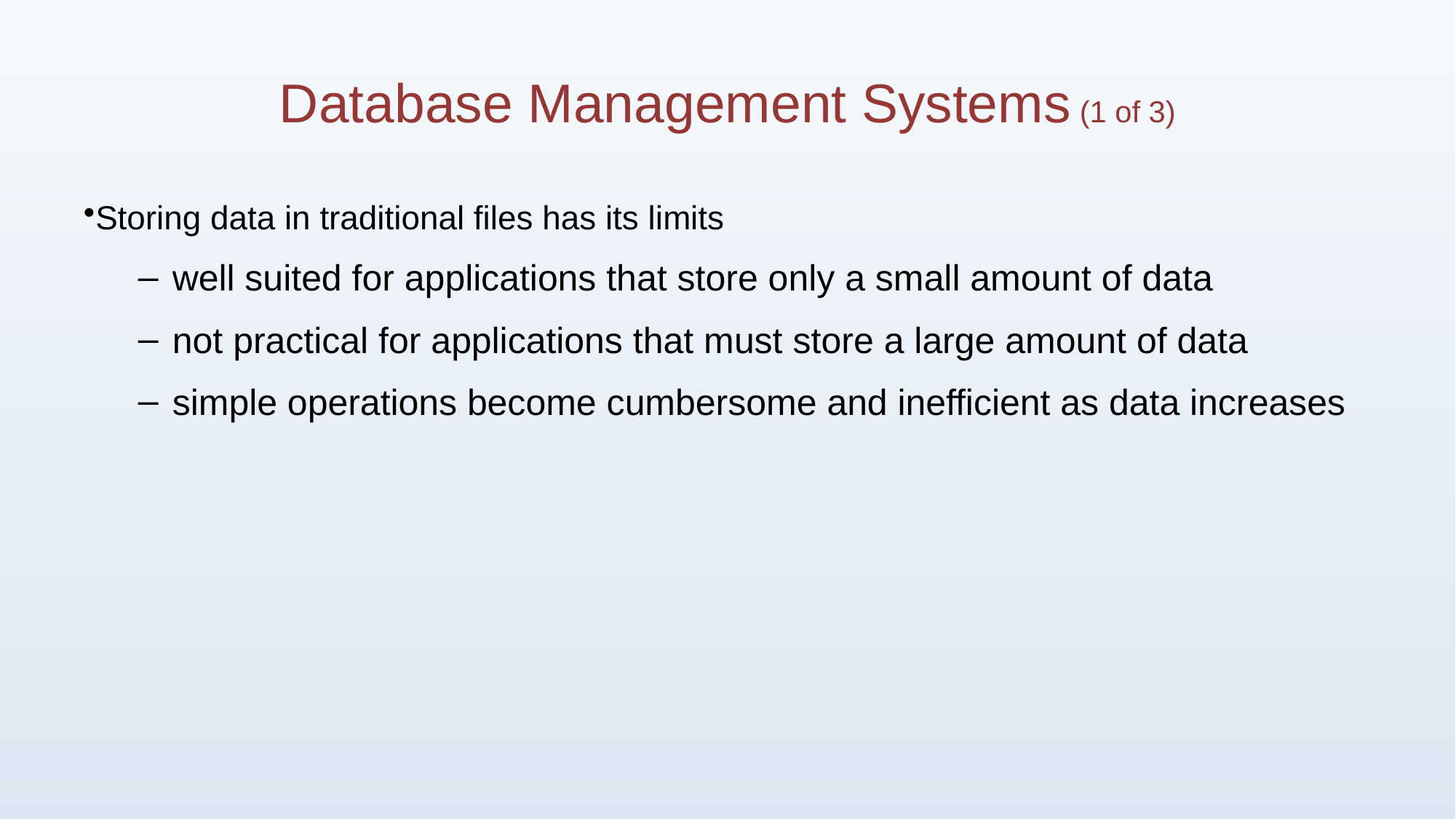

# Database Management Systems (1 of 3)
Storing data in traditional files has its limits
well suited for applications that store only a small amount of data
not practical for applications that must store a large amount of data
simple operations become cumbersome and inefficient as data increases